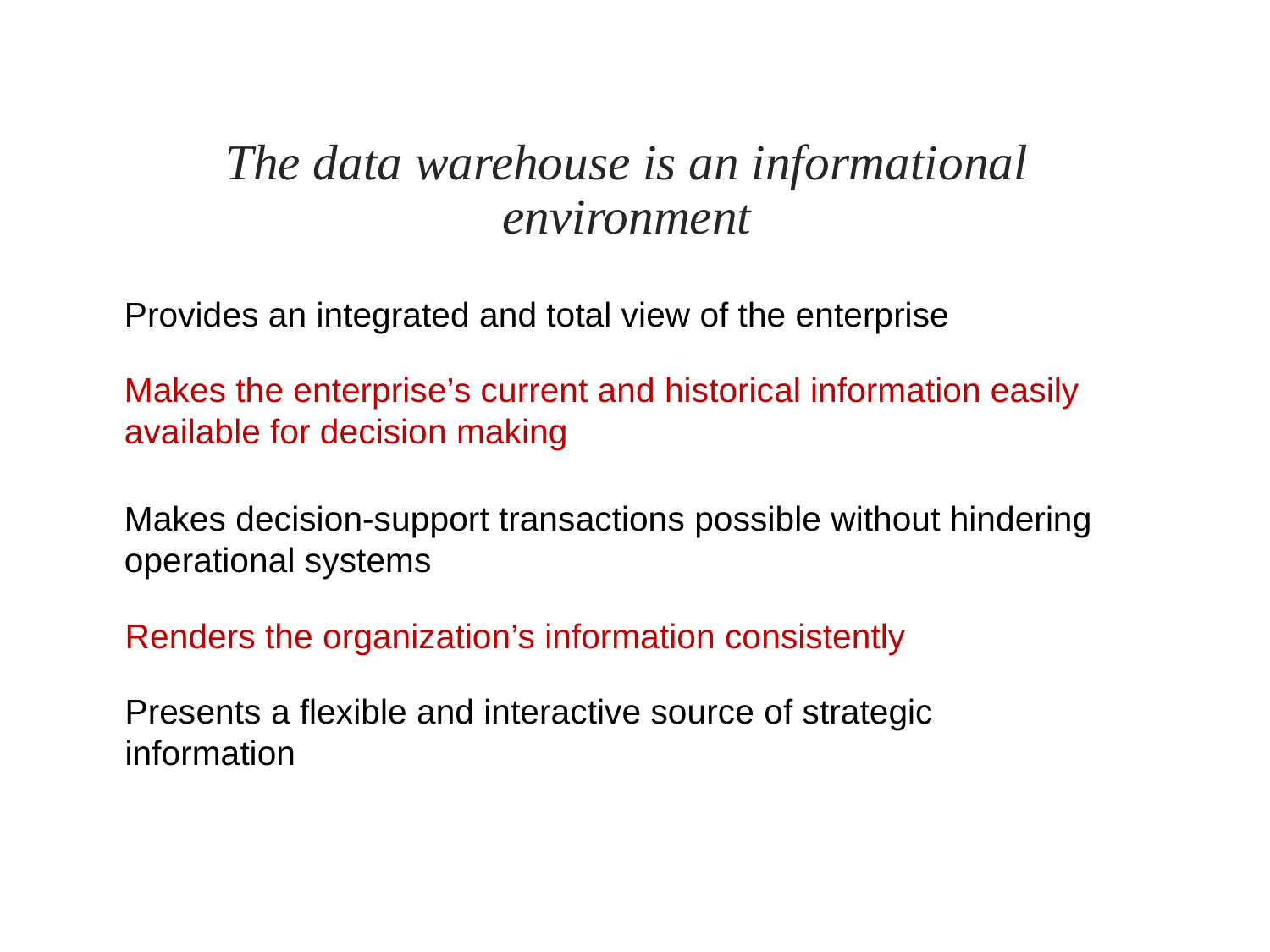

The data warehouse is an informational environment
Provides an integrated and total view of the enterprise
Makes the enterprise’s current and historical information easily available for decision making
Makes decision-support transactions possible without hindering operational systems
Renders the organization’s information consistently
Presents a flexible and interactive source of strategic information